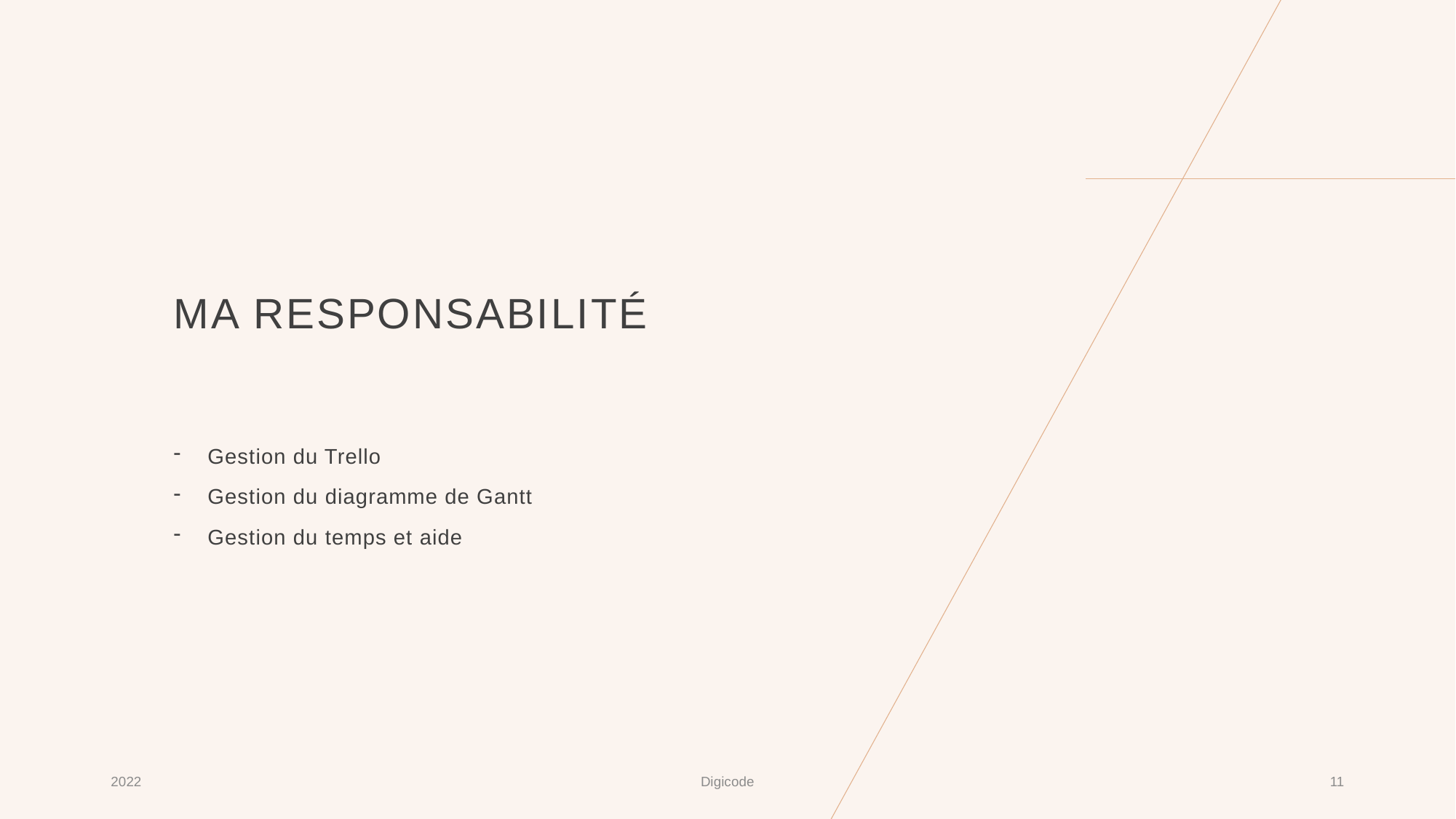

# Ma responsabilité
Gestion du Trello
Gestion du diagramme de Gantt
Gestion du temps et aide
2022
Digicode
11